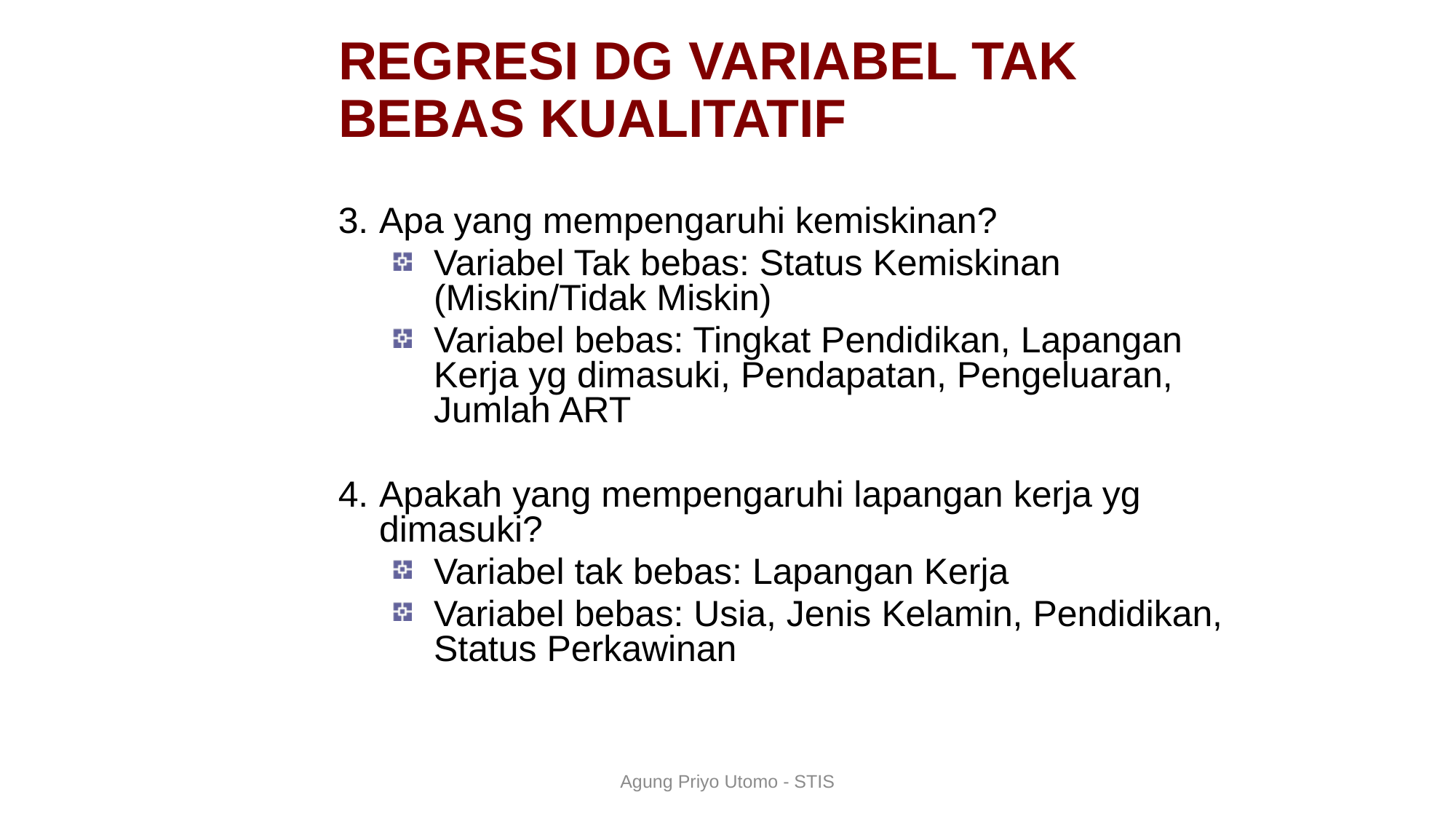

# REGRESI DG VARIABEL TAK BEBAS KUALITATIF
Apa yang mempengaruhi kemiskinan?
Variabel Tak bebas: Status Kemiskinan (Miskin/Tidak Miskin)
Variabel bebas: Tingkat Pendidikan, Lapangan Kerja yg dimasuki, Pendapatan, Pengeluaran, Jumlah ART

Apakah yang mempengaruhi lapangan kerja yg dimasuki?
Variabel tak bebas: Lapangan Kerja
Variabel bebas: Usia, Jenis Kelamin, Pendidikan, Status Perkawinan
Agung Priyo Utomo - STIS